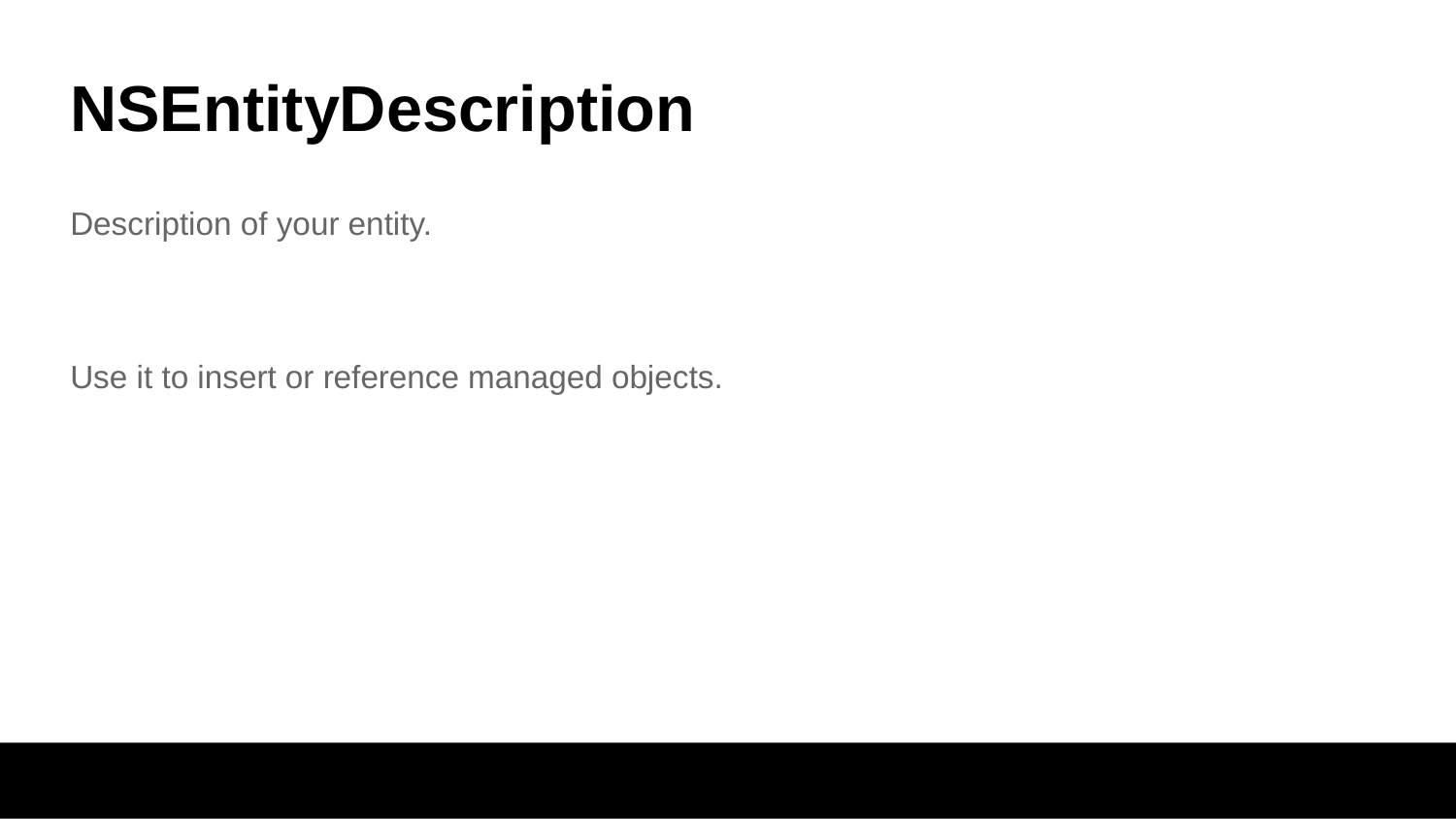

# NSEntityDescription
Description of your entity.

Use it to insert or reference managed objects.